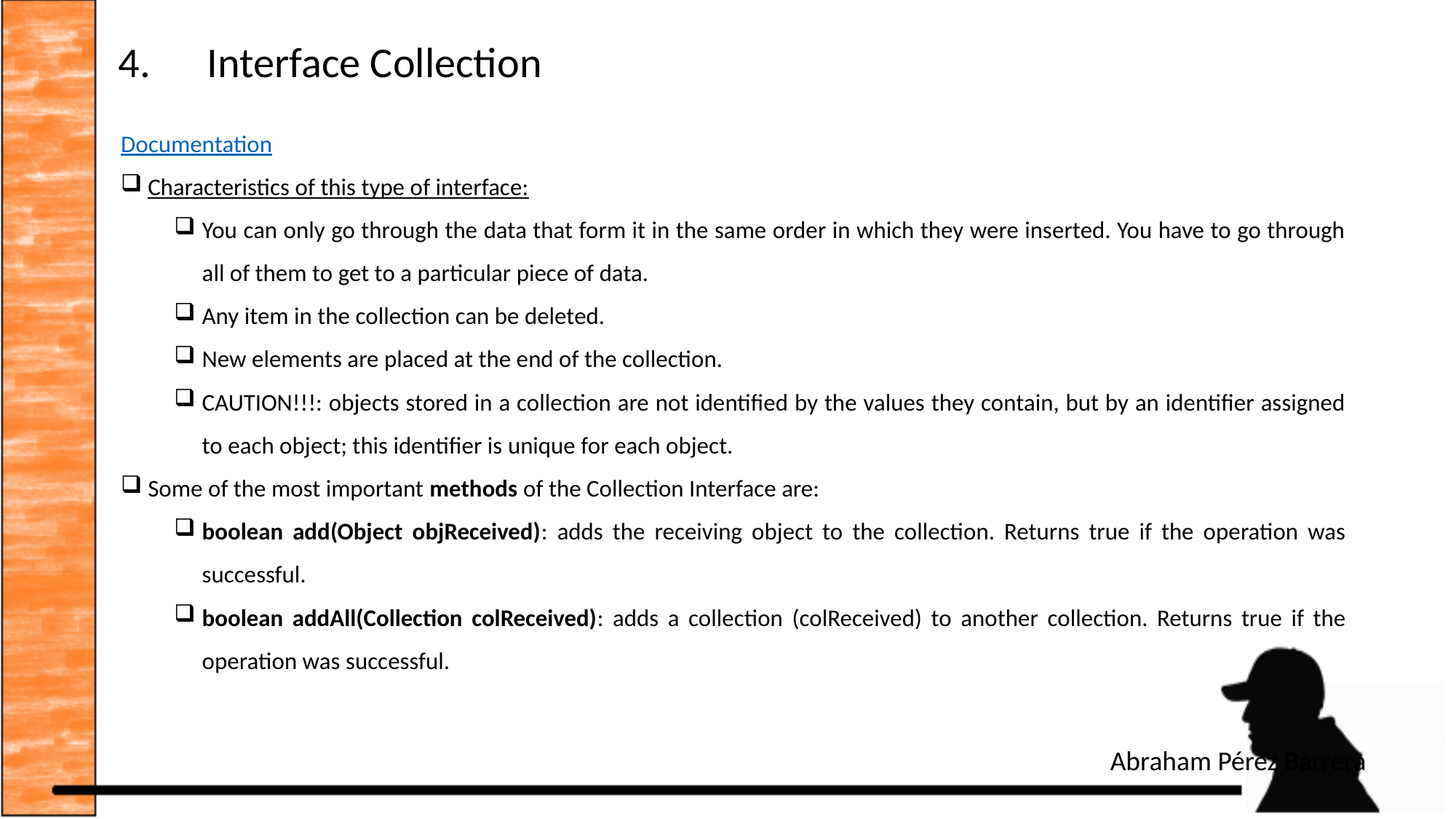

# Interface Collection
Documentation
Characteristics of this type of interface:
You can only go through the data that form it in the same order in which they were inserted. You have to go through all of them to get to a particular piece of data.
Any item in the collection can be deleted.
New elements are placed at the end of the collection.
CAUTION!!!: objects stored in a collection are not identified by the values they contain, but by an identifier assigned to each object; this identifier is unique for each object.
Some of the most important methods of the Collection Interface are:
boolean add(Object objReceived): adds the receiving object to the collection. Returns true if the operation was successful.
boolean addAll(Collection colReceived): adds a collection (colReceived) to another collection. Returns true if the operation was successful.